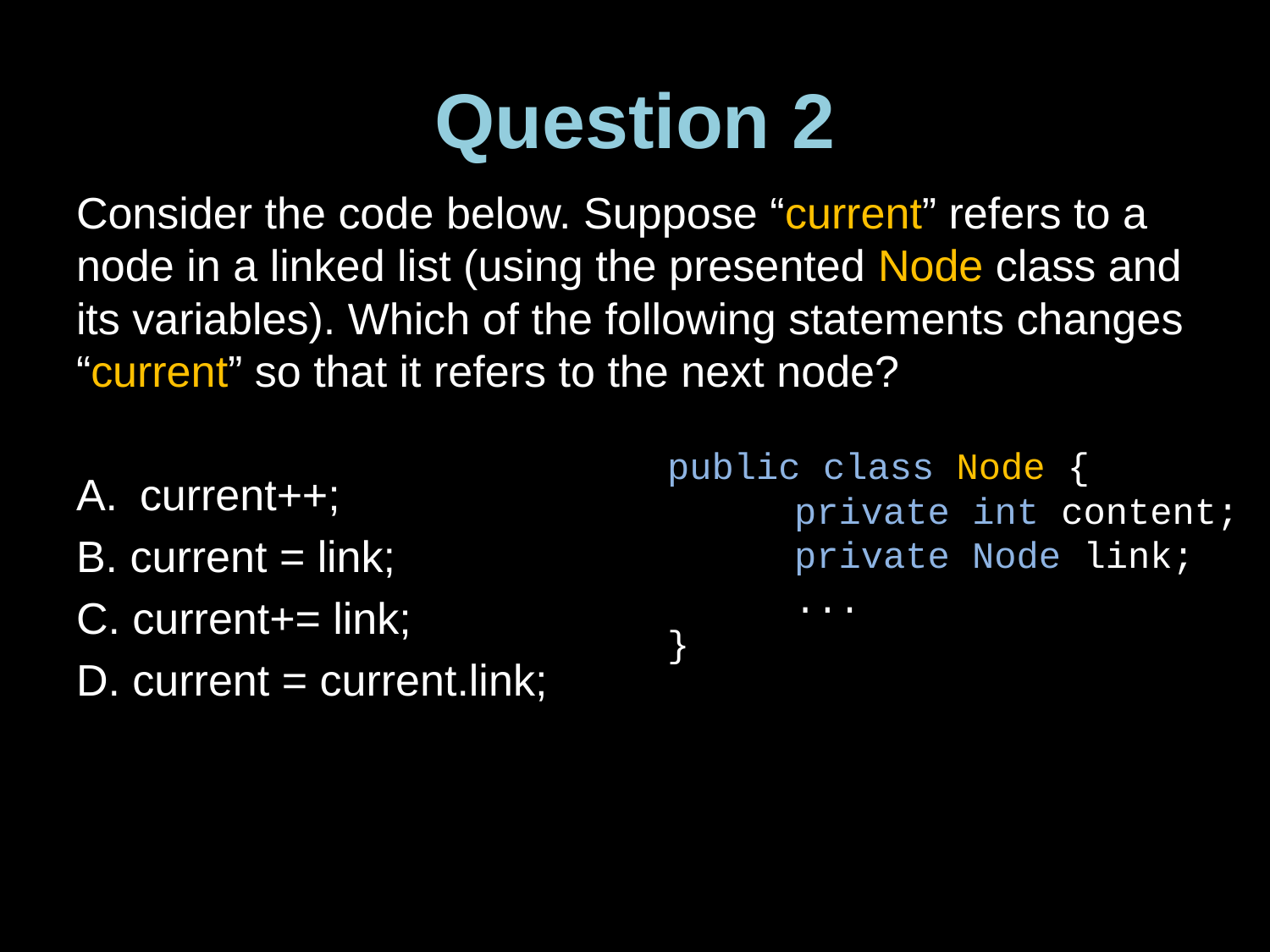

# Question 2
Consider the code below. Suppose “current” refers to a node in a linked list (using the presented Node class and its variables). Which of the following statements changes “current” so that it refers to the next node?

current++;
B. current = link;
C. current+= link;
D. current = current.link;

public class Node {
	private int content;
	private Node link;
	...
}